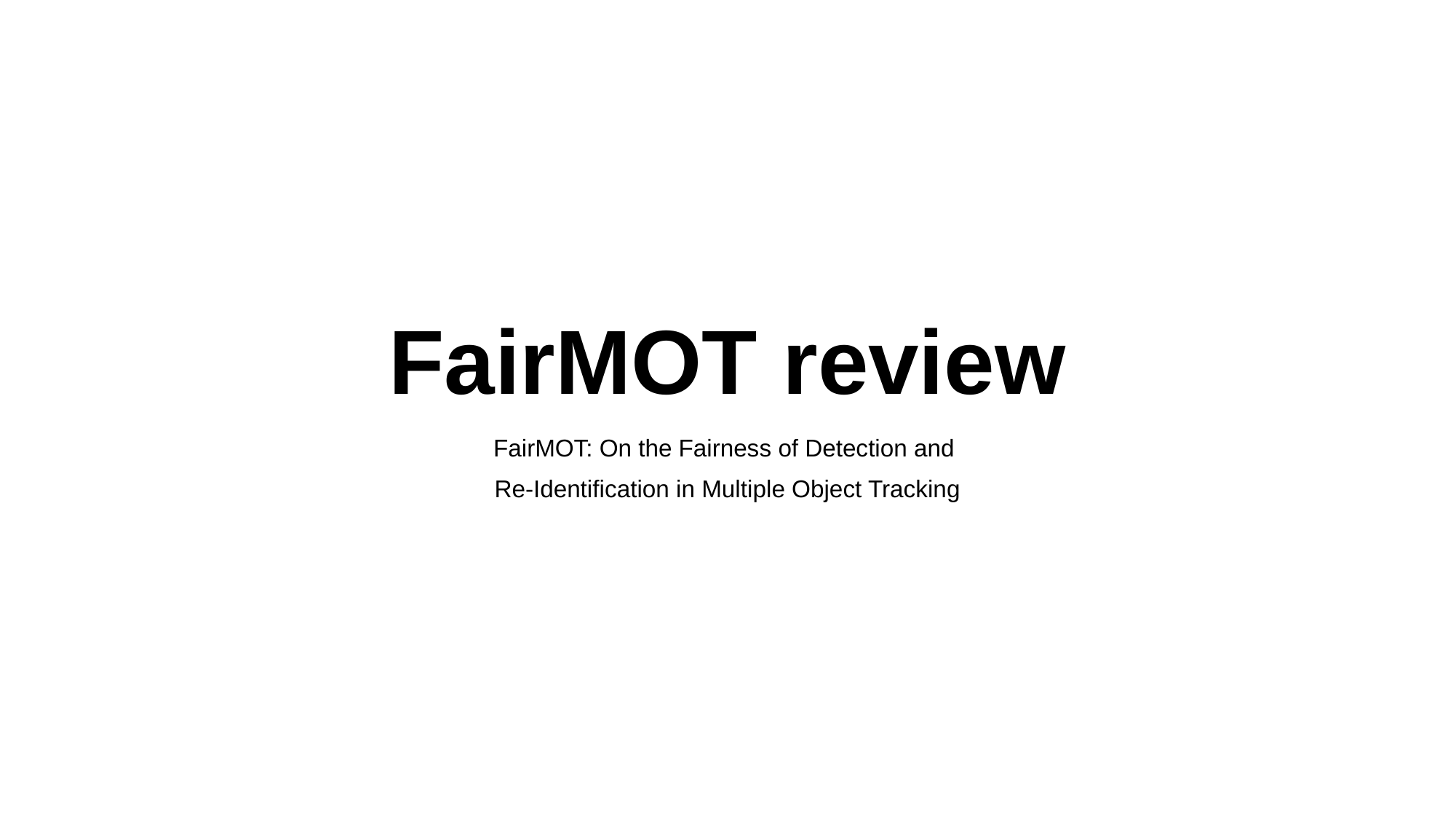

# FairMOT review
FairMOT: On the Fairness of Detection and
Re-Identification in Multiple Object Tracking